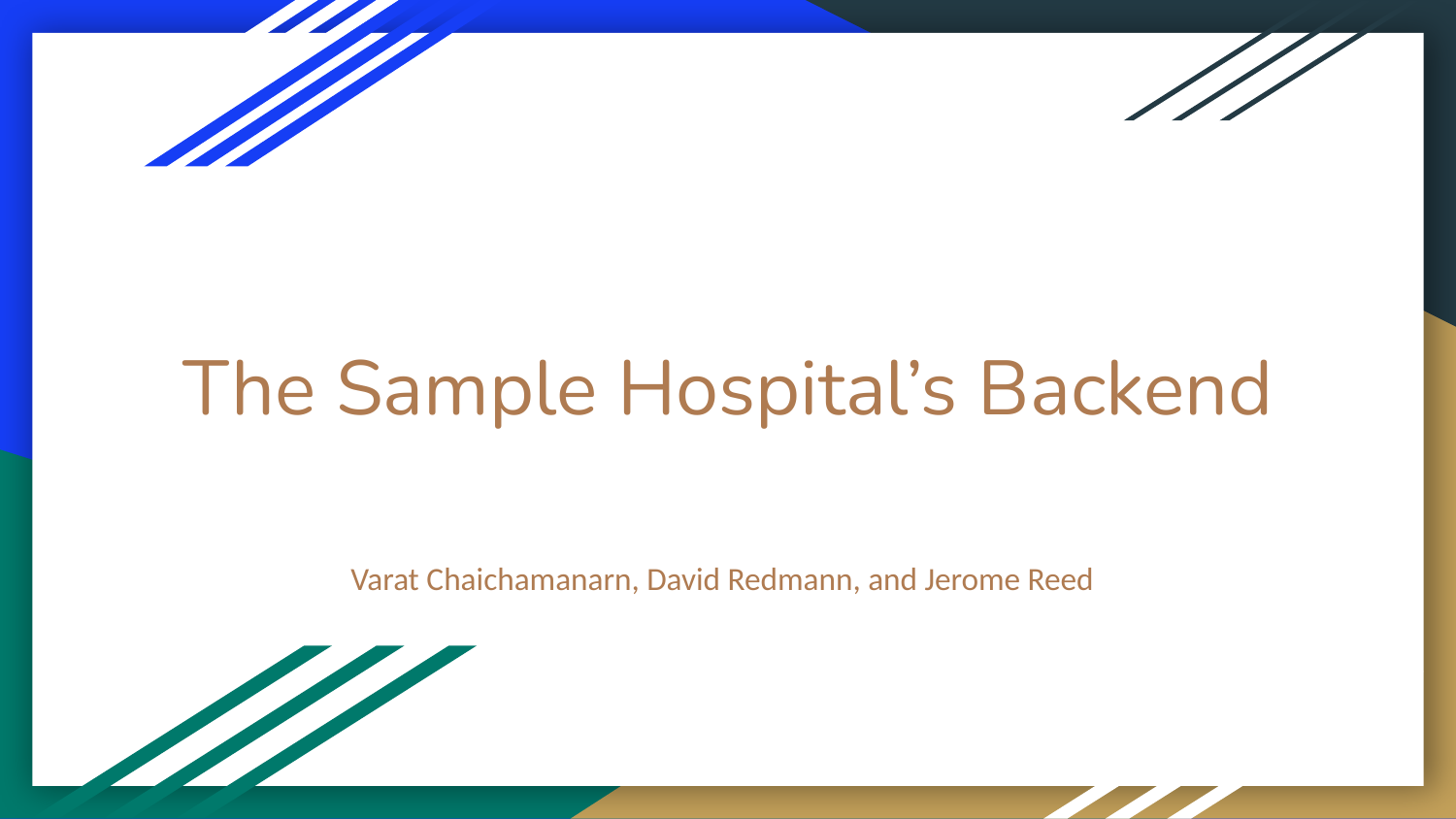

# The Sample Hospital’s Backend
Varat Chaichamanarn, David Redmann, and Jerome Reed